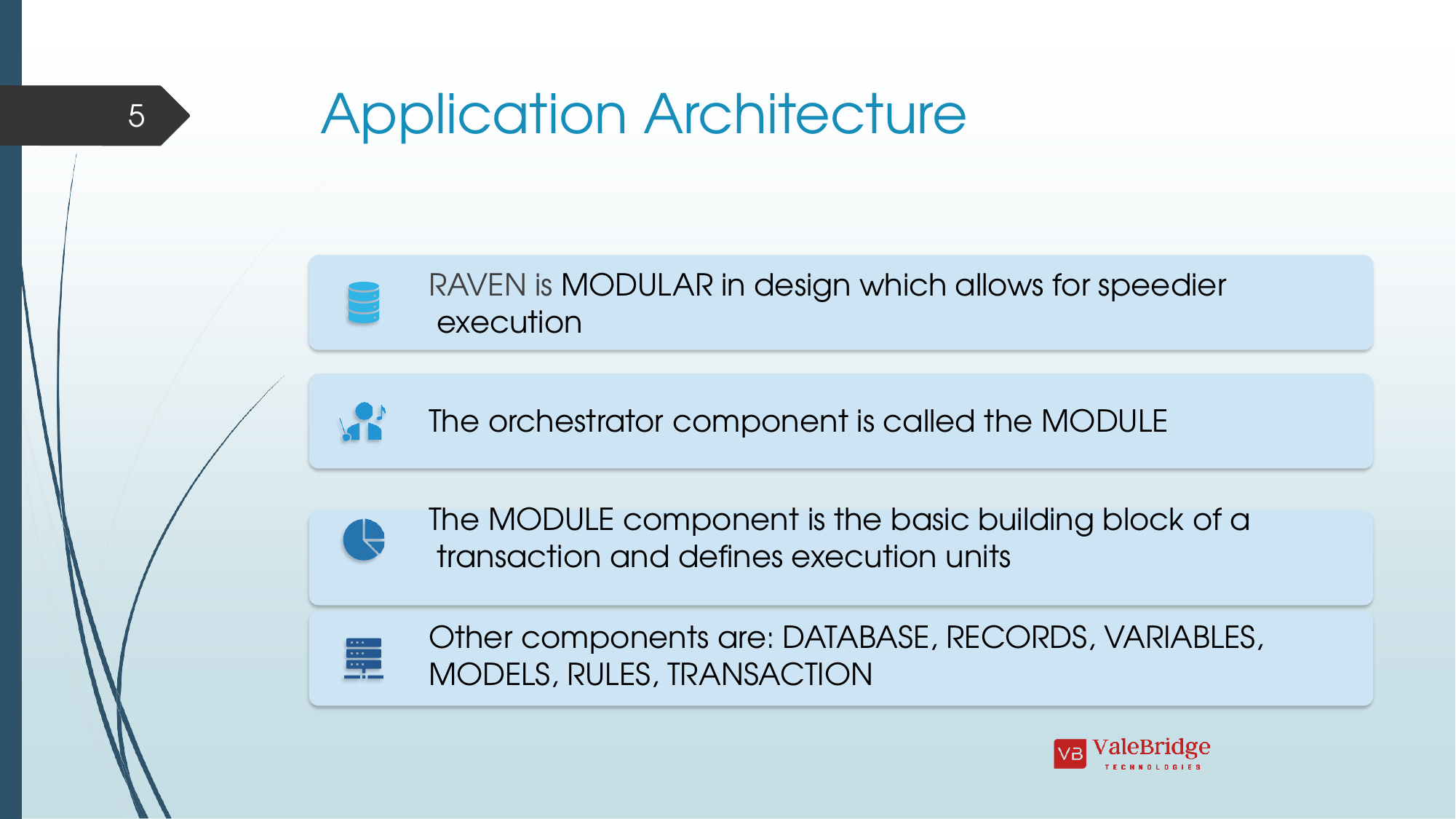

# Application Architecture
5

RAVEN is MODULAR in design which allows for speedier  execution

The orchestrator component is called the MODULE

The MODULE component is the basic building block of a  transaction and defines execution units

Other components are: DATABASE, RECORDS, VARIABLES,  MODELS, RULES, TRANSACTION